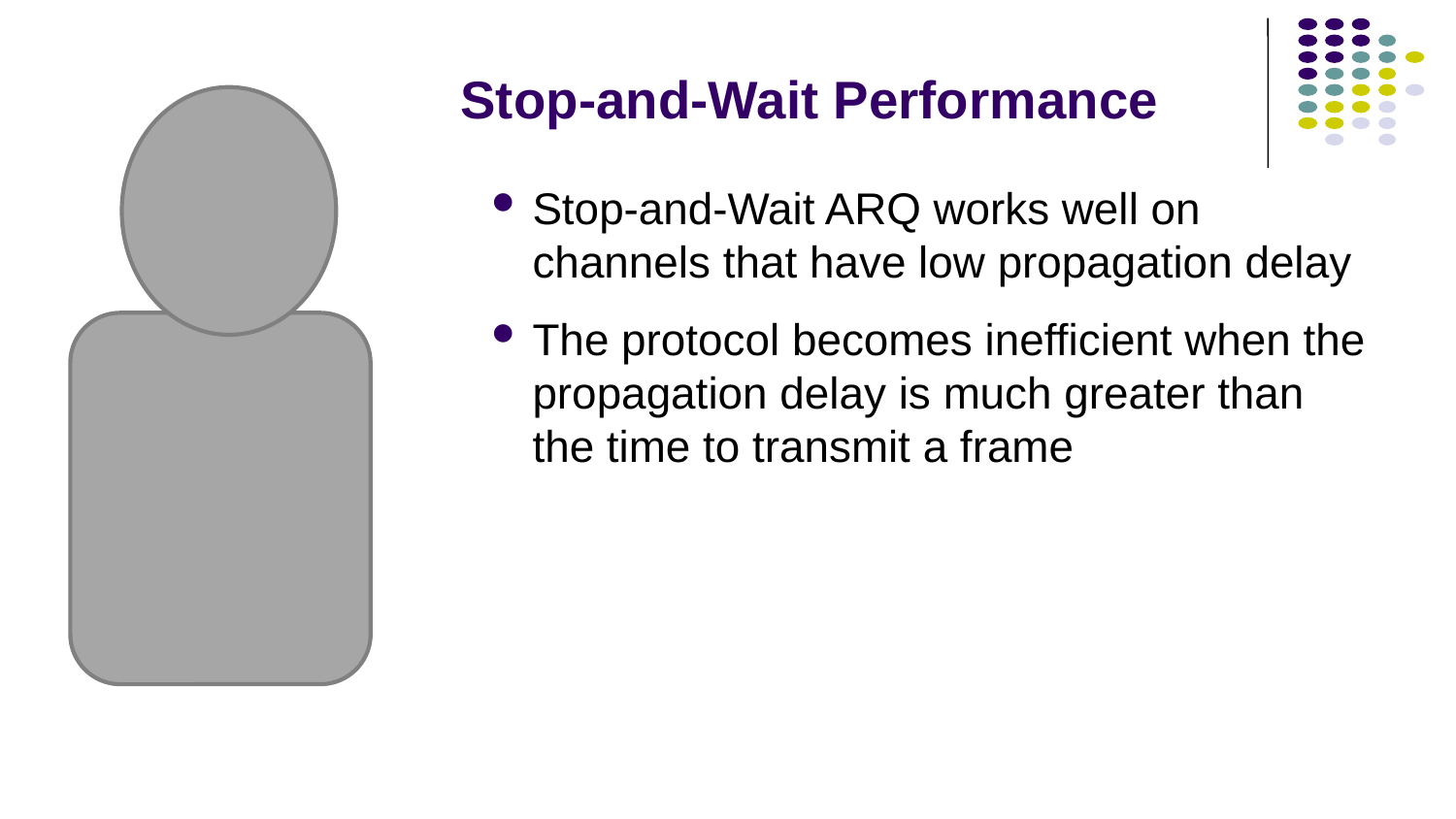

# Stop-and-Wait Performance

Stop-and-Wait ARQ works well on channels that have low propagation delay
The protocol becomes inefficient when the propagation delay is much greater than the time to transmit a frame